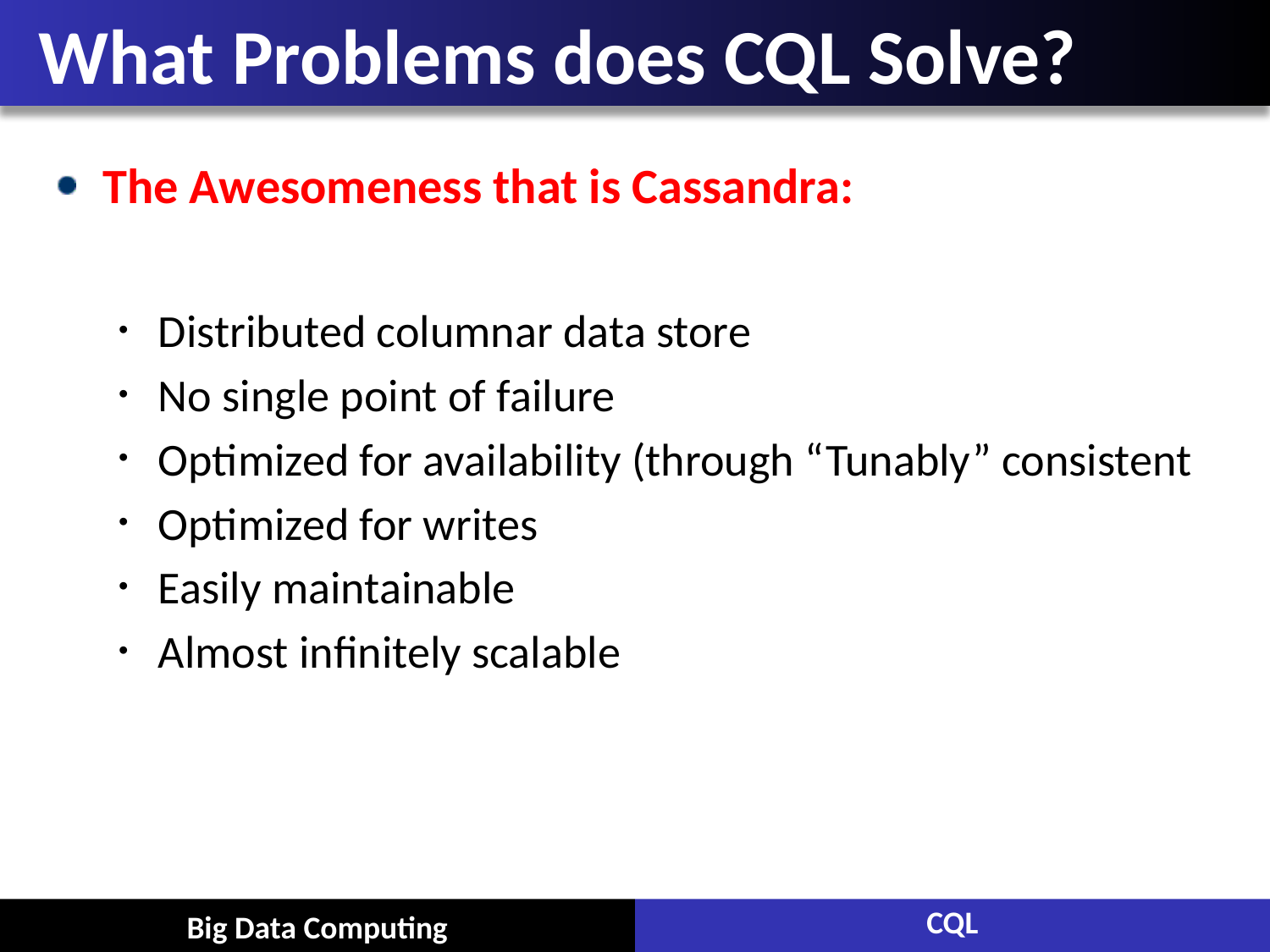

# What Problems does CQL Solve?
The Awesomeness that is Cassandra:

Distributed columnar data store
No single point of failure
Optimized for availability (through “Tunably” consistent
Optimized for writes
Easily maintainable
Almost infinitely scalable
CQL
Big Data Computing